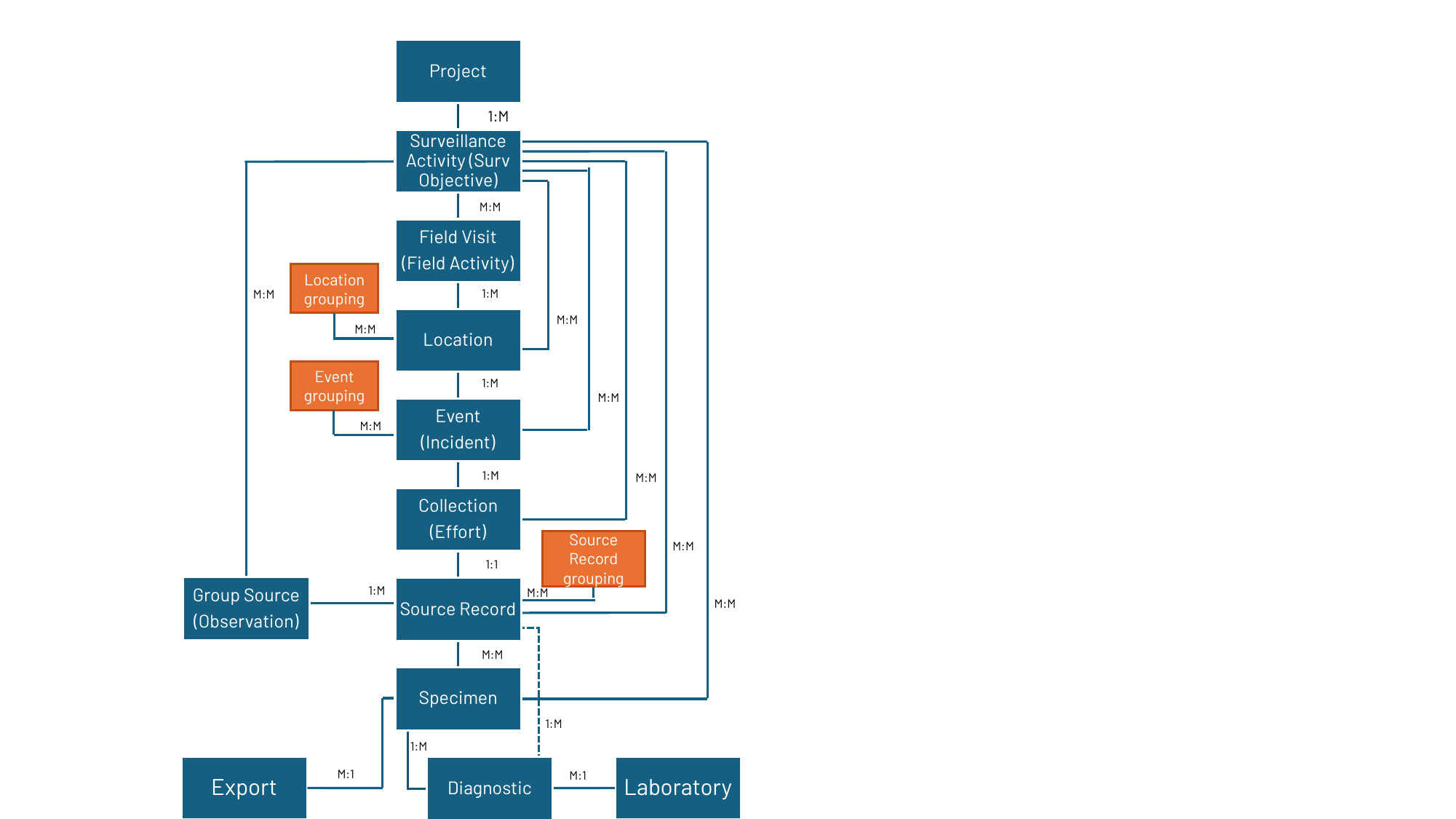

Project
Surveillance Activity (Surv Objective)
Field Visit
(Field Activity)
Location
Event
(Incident)
Collection
(Effort)
Source Record
Specimen
Diagnostic
Group Source
(Observation)
1:M
M:M
Location grouping
1:M
M:M
M:M
M:M
Event grouping
1:M
M:M
M:M
1:M
M:M
Source Record grouping
M:M
1:1
1:M
M:M
M:M
M:M
1:M
1:M

Export

Laboratory
M:1
M:1